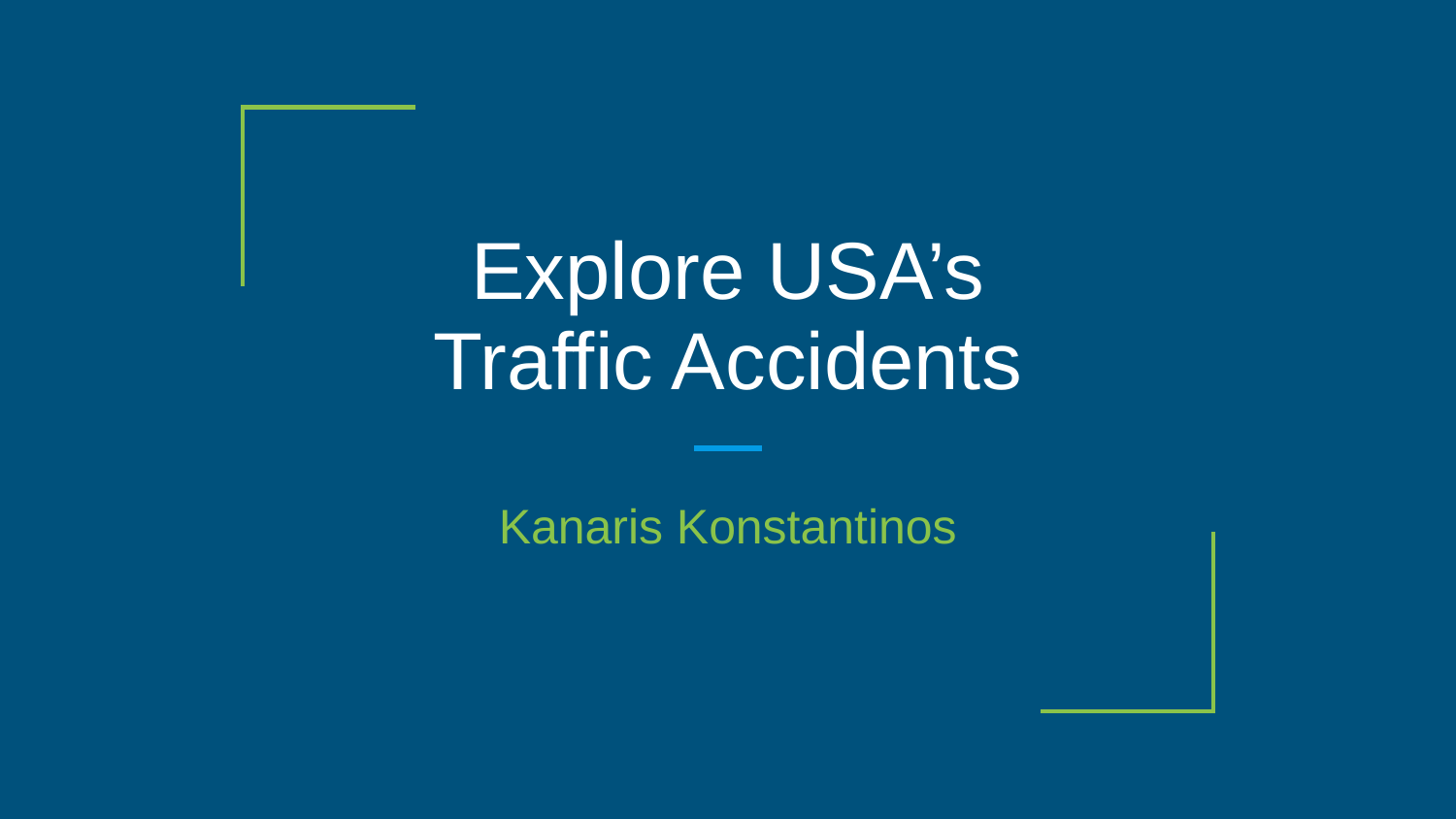

# Explore USA’s
Traffic Accidents
Kanaris Konstantinos